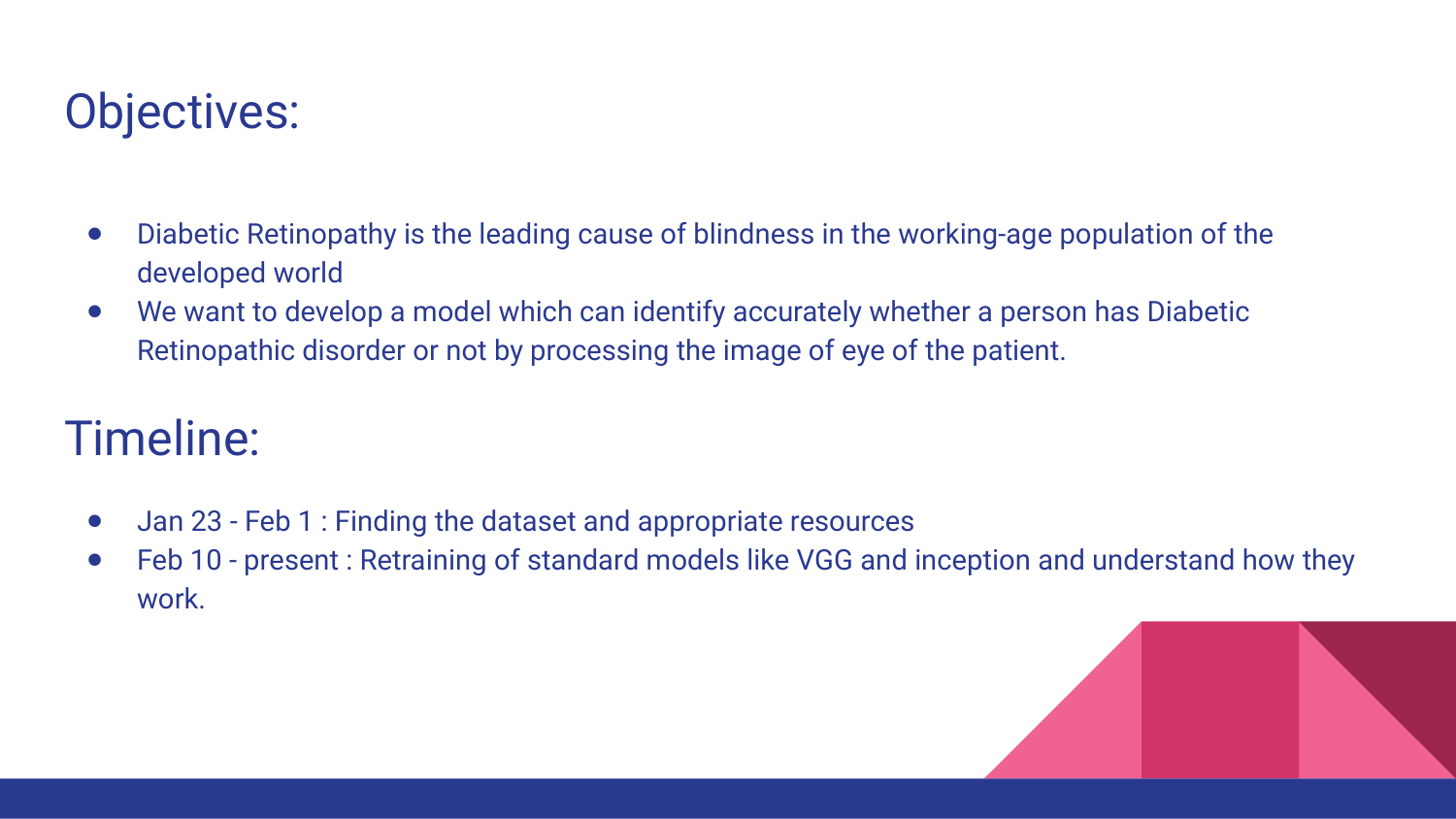

# Objectives:
Diabetic Retinopathy is the leading cause of blindness in the working-age population of the developed world
We want to develop a model which can identify accurately whether a person has Diabetic Retinopathic disorder or not by processing the image of eye of the patient.
Timeline:
Jan 23 - Feb 1 : Finding the dataset and appropriate resources
Feb 10 - present : Retraining of standard models like VGG and inception and understand how they work.